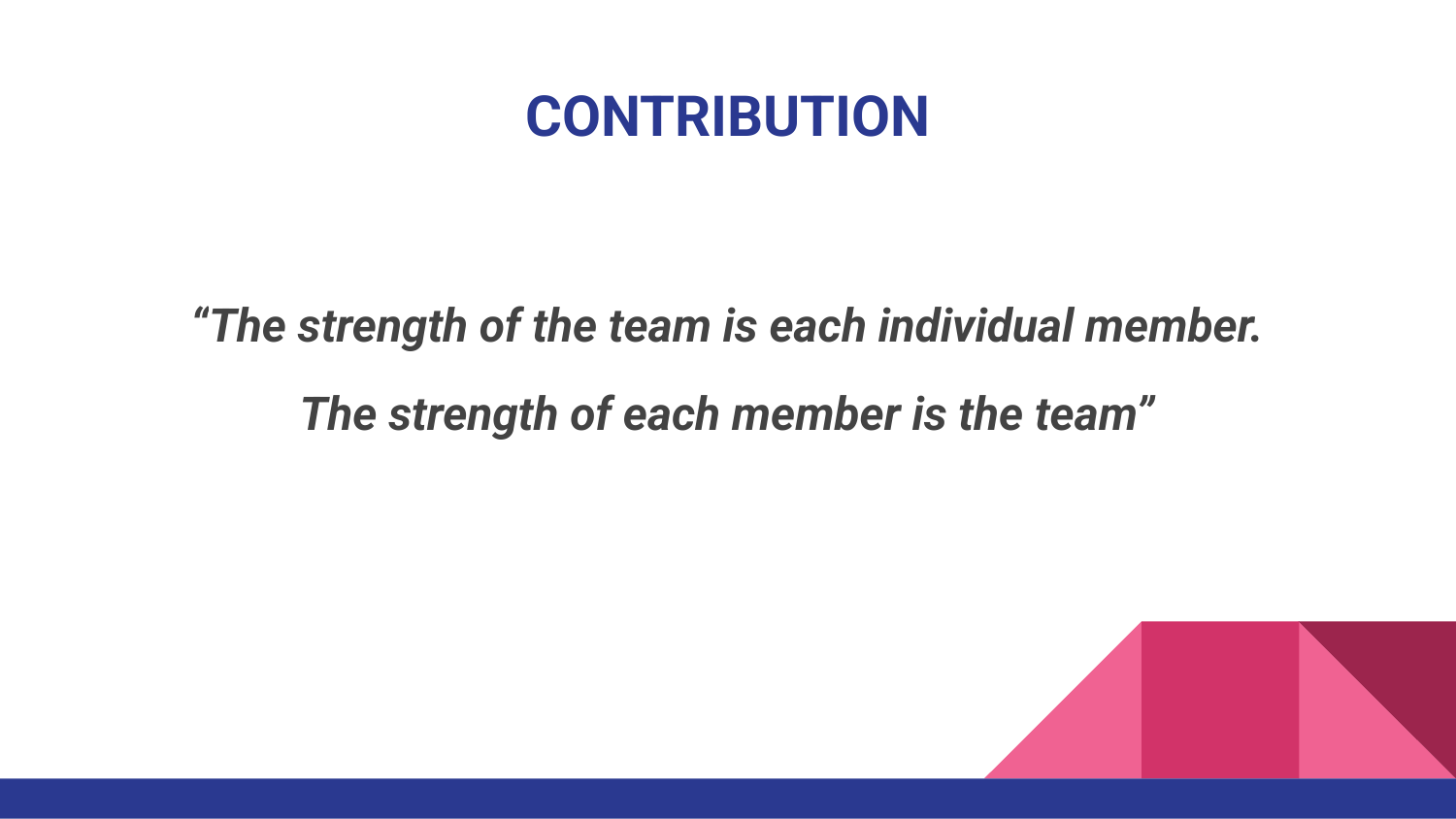

# CONTRIBUTION

“The strength of the team is each individual member.
The strength of each member is the team”